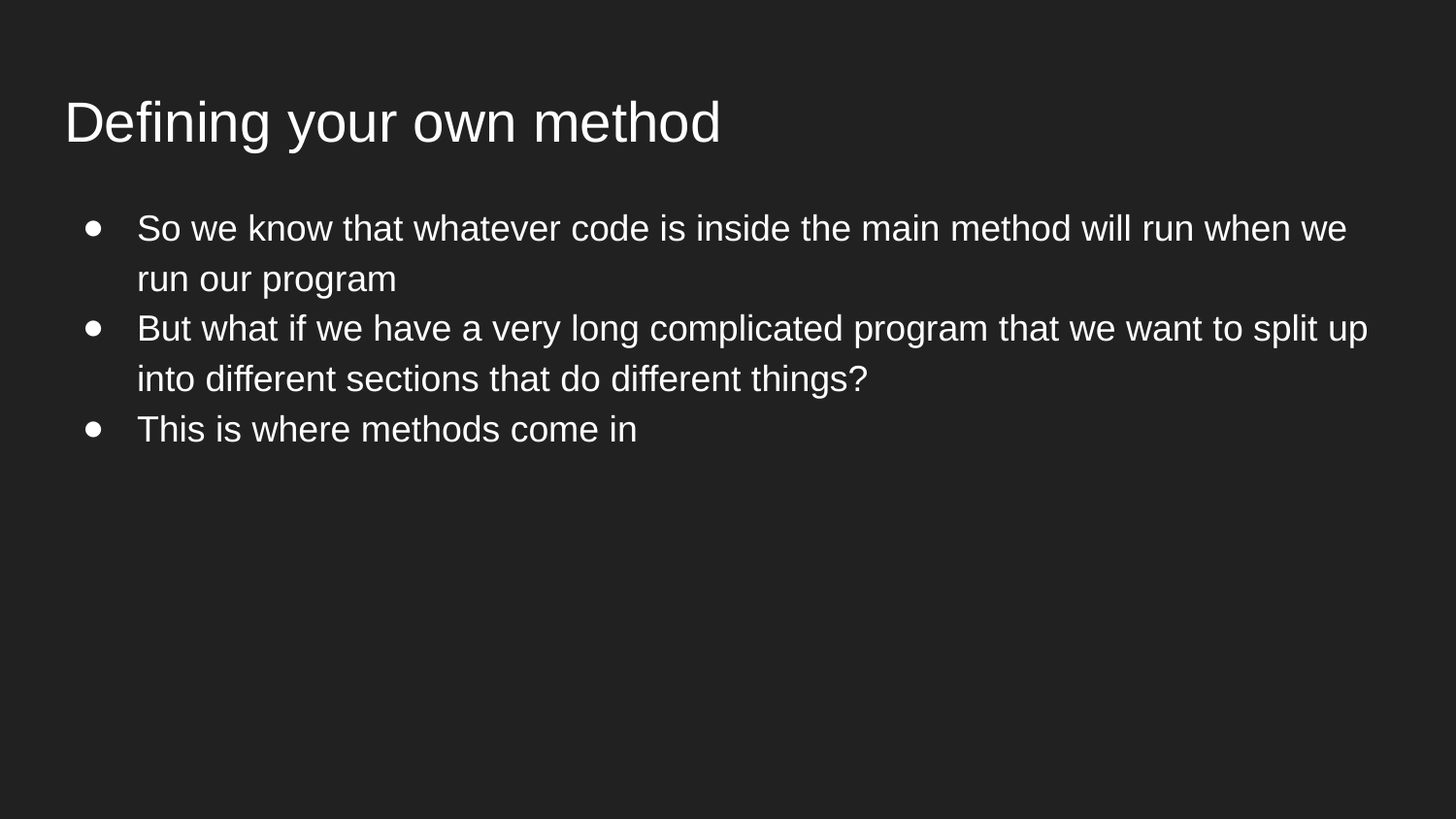

# Defining your own method
So we know that whatever code is inside the main method will run when we run our program
But what if we have a very long complicated program that we want to split up into different sections that do different things?
This is where methods come in